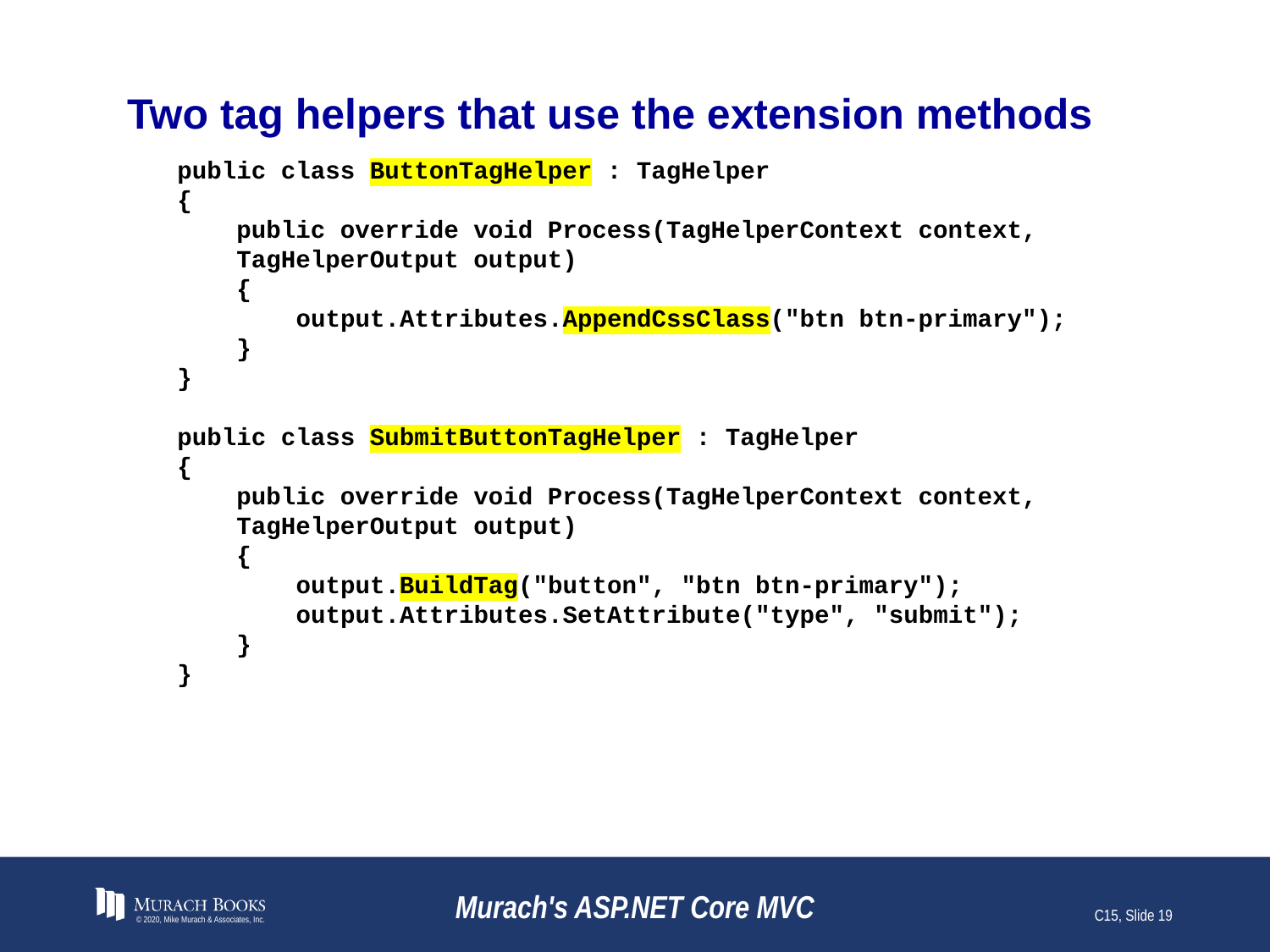

# Two tag helpers that use the extension methods
public class ButtonTagHelper : TagHelper
{
    public override void Process(TagHelperContext context,
    TagHelperOutput output)
    {
        output.Attributes.AppendCssClass("btn btn-primary");
    }
}

public class SubmitButtonTagHelper : TagHelper
{
    public override void Process(TagHelperContext context,
    TagHelperOutput output)
    {
        output.BuildTag("button", "btn btn-primary");
        output.Attributes.SetAttribute("type", "submit");
    }
}

© 2020, Mike Murach & Associates, Inc.
Murach's ASP.NET Core MVC

C15, Slide 19